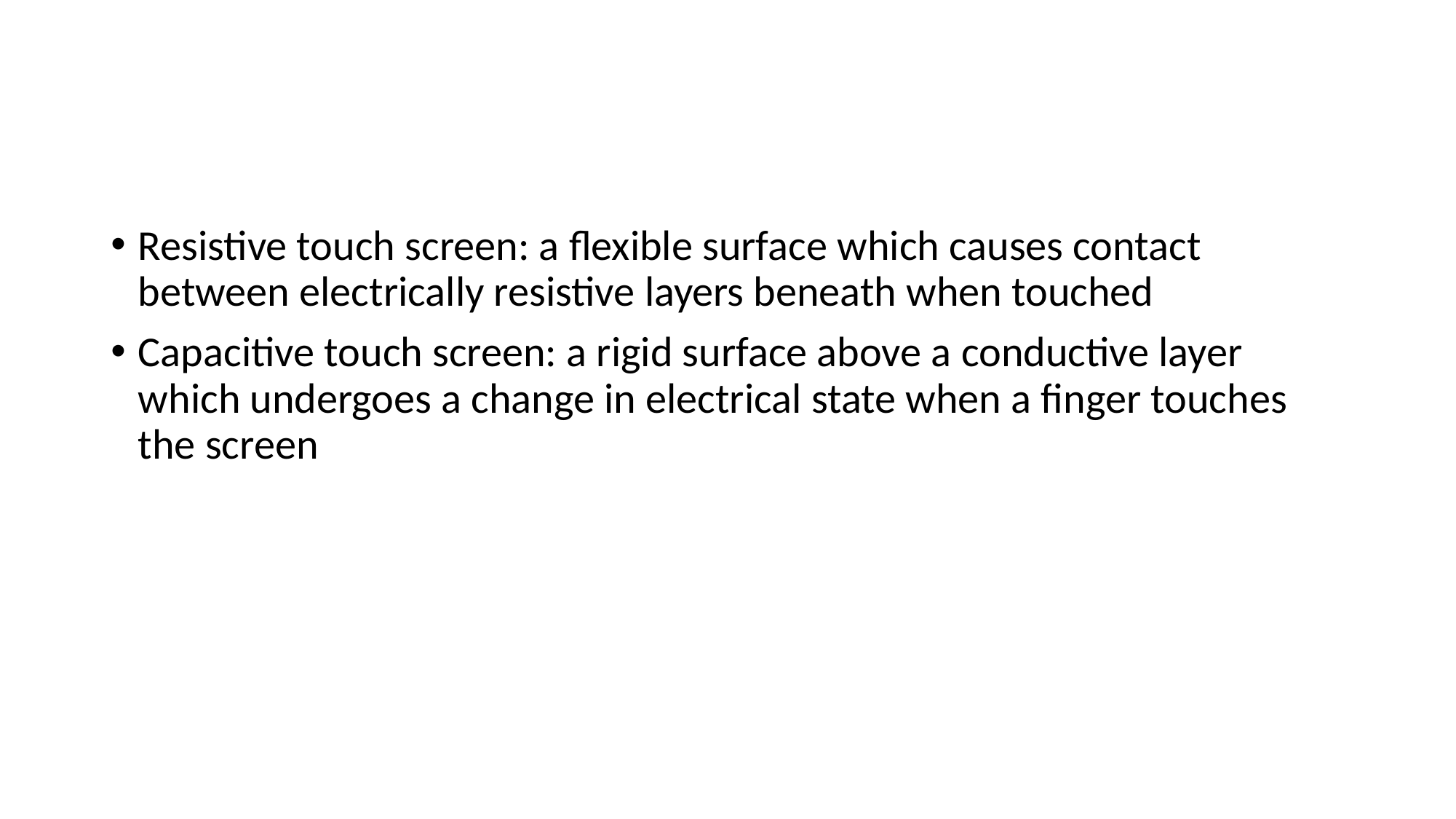

#
Resistive touch screen: a flexible surface which causes contact between electrically resistive layers beneath when touched
Capacitive touch screen: a rigid surface above a conductive layer which undergoes a change in electrical state when a finger touches the screen